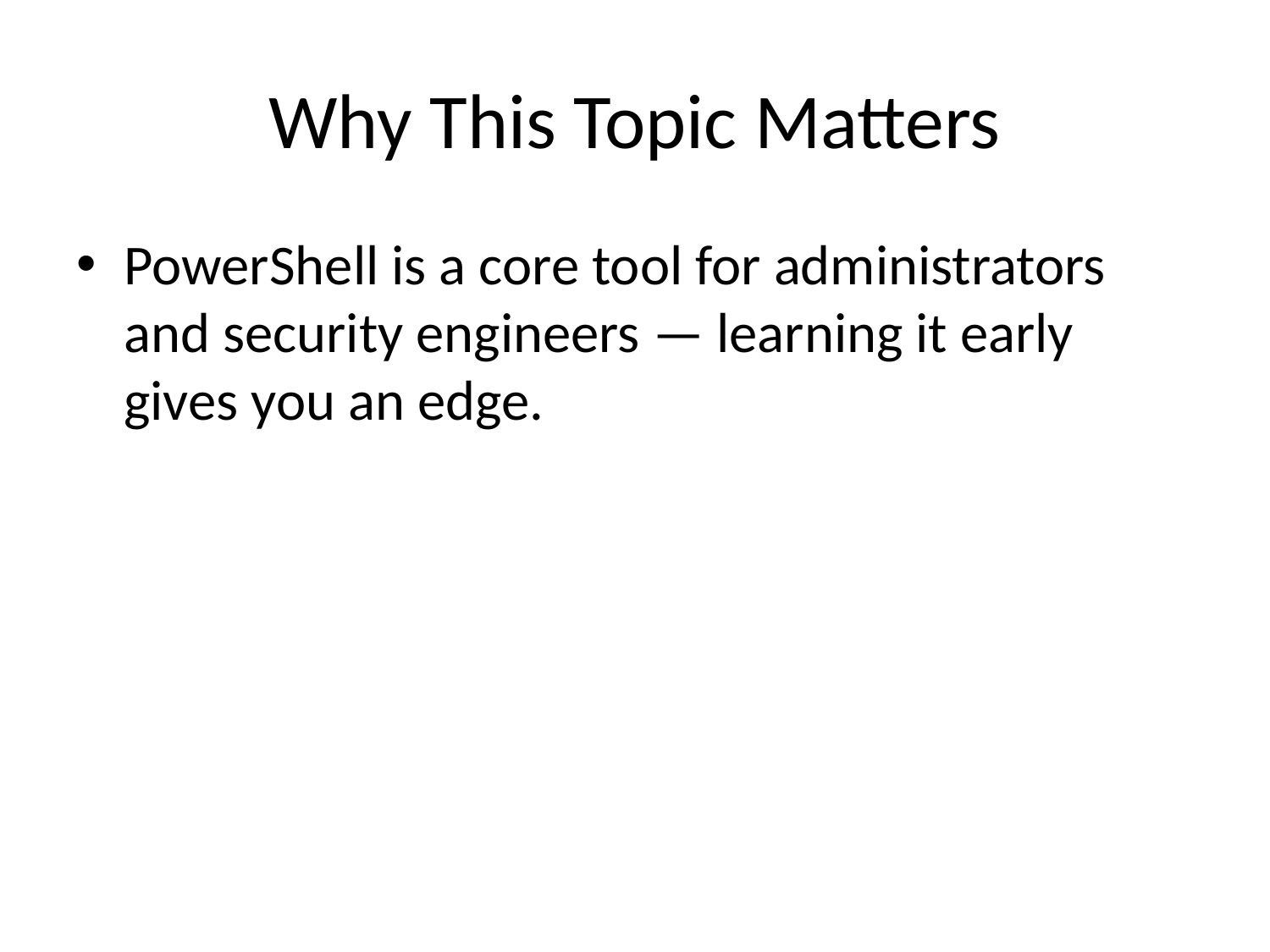

# Why This Topic Matters
PowerShell is a core tool for administrators and security engineers — learning it early gives you an edge.